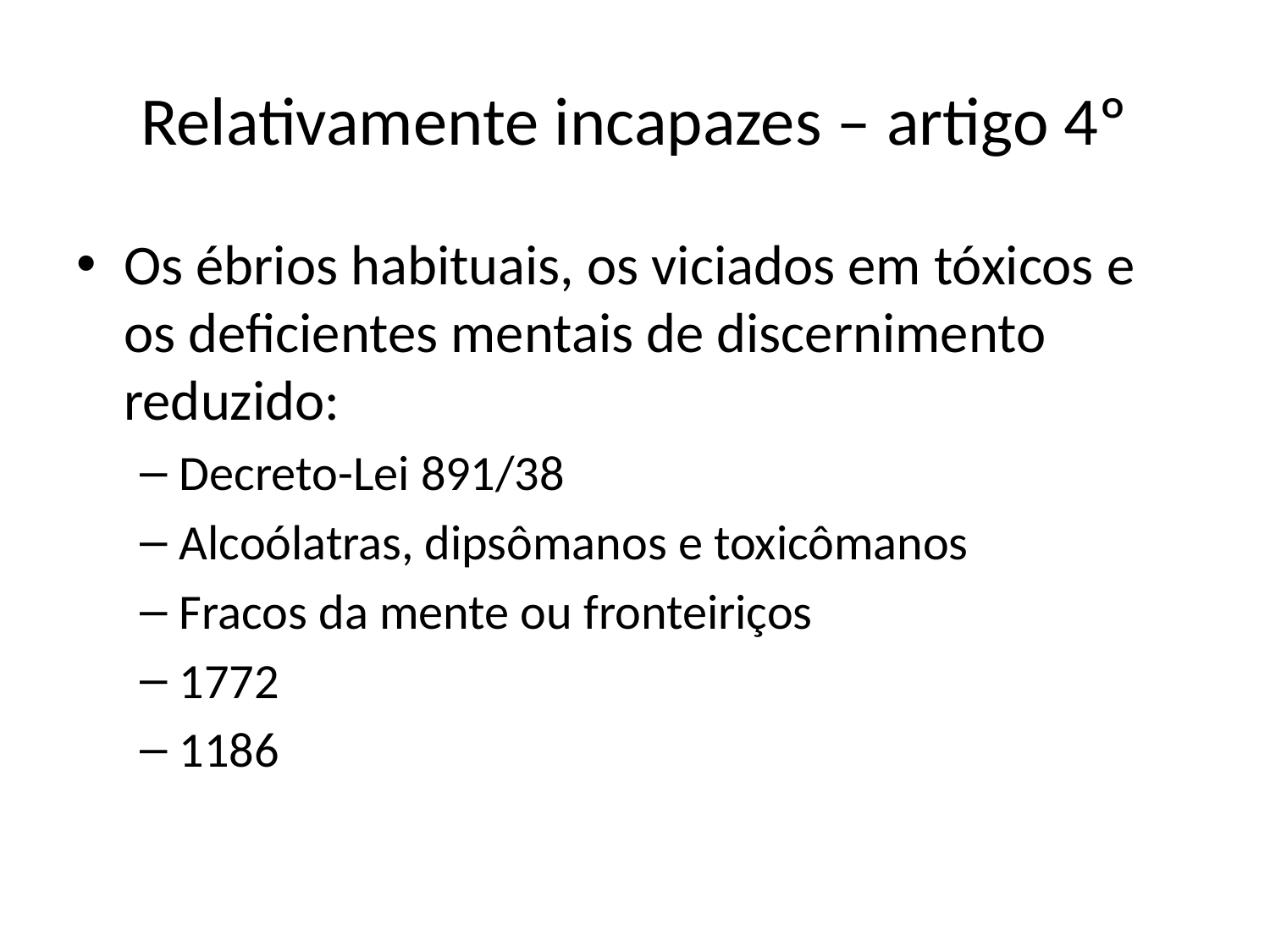

# Relativamente incapazes – artigo 4º
Os ébrios habituais, os viciados em tóxicos e os deficientes mentais de discernimento reduzido:
Decreto-Lei 891/38
Alcoólatras, dipsômanos e toxicômanos
Fracos da mente ou fronteiriços
1772
1186